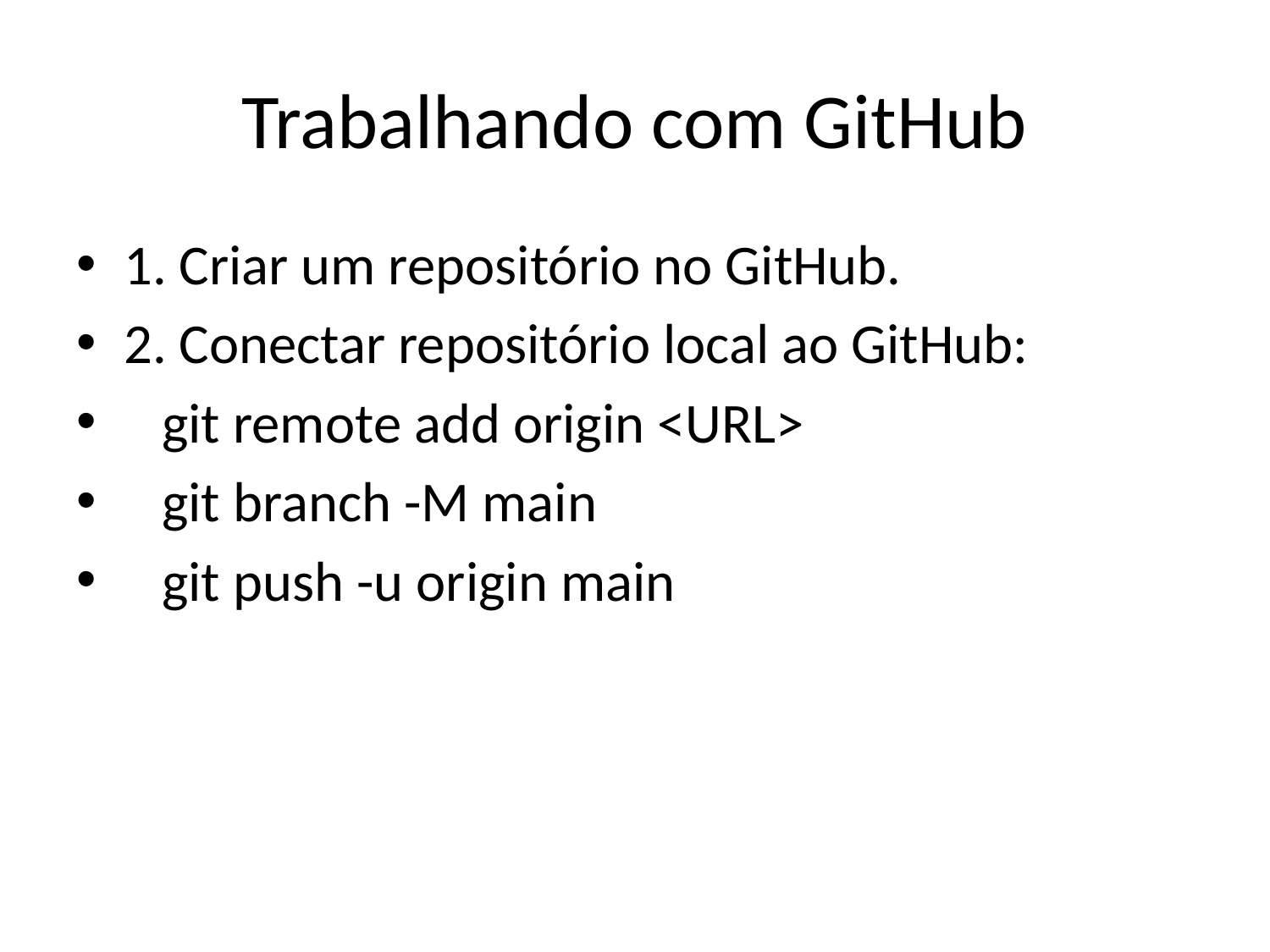

# Trabalhando com GitHub
1. Criar um repositório no GitHub.
2. Conectar repositório local ao GitHub:
   git remote add origin <URL>
   git branch -M main
   git push -u origin main